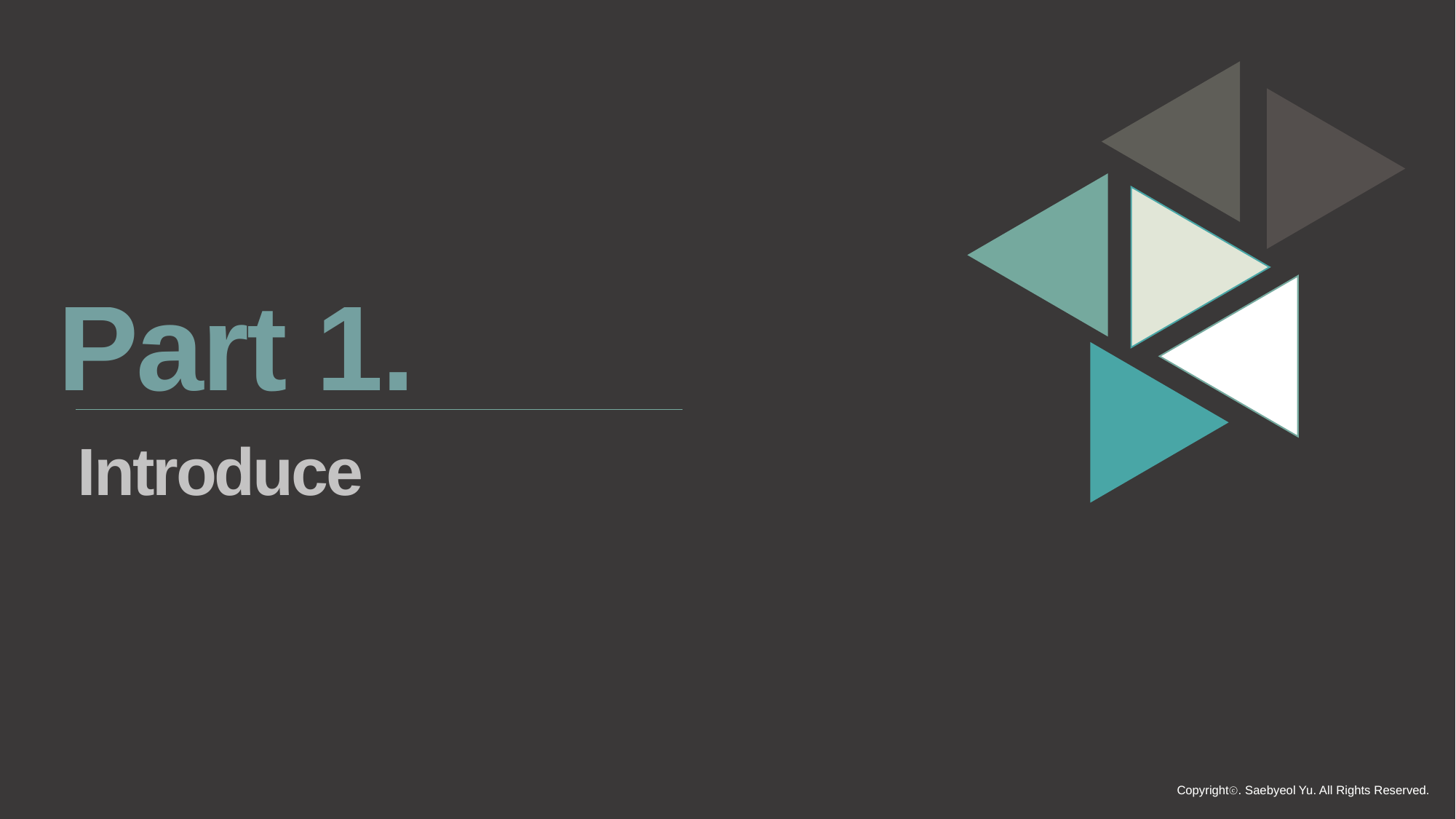

Part 1.
Introduce

Copyrightⓒ. Saebyeol Yu. All Rights Reserved.